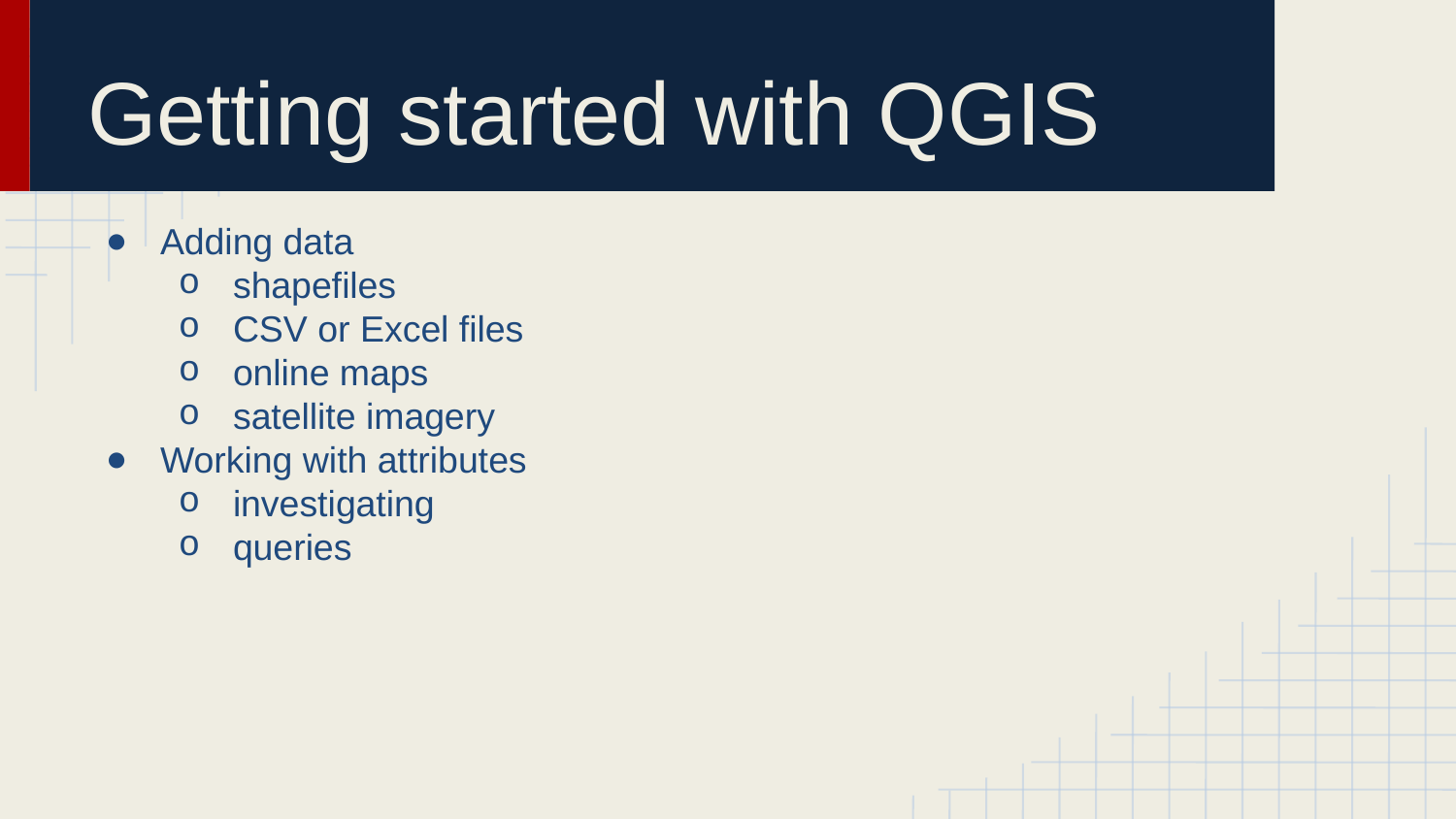

# Getting started with QGIS
Adding data
shapefiles
CSV or Excel files
online maps
satellite imagery
Working with attributes
investigating
queries